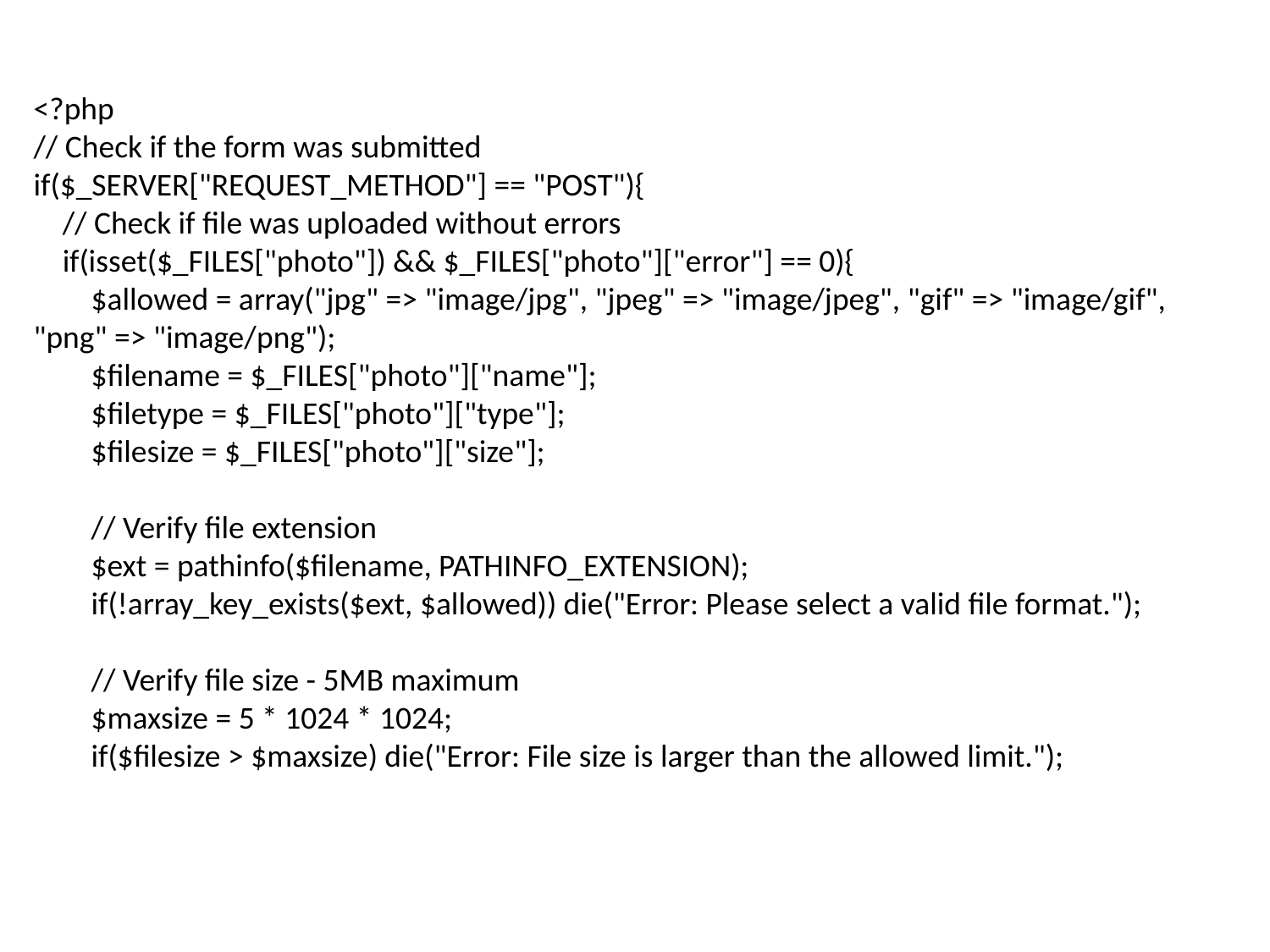

<?php
// Check if the form was submitted
if($_SERVER["REQUEST_METHOD"] == "POST"){
    // Check if file was uploaded without errors
    if(isset($_FILES["photo"]) && $_FILES["photo"]["error"] == 0){
        $allowed = array("jpg" => "image/jpg", "jpeg" => "image/jpeg", "gif" => "image/gif", "png" => "image/png");
        $filename = $_FILES["photo"]["name"];
        $filetype = $_FILES["photo"]["type"];
        $filesize = $_FILES["photo"]["size"];

        // Verify file extension
        $ext = pathinfo($filename, PATHINFO_EXTENSION);
        if(!array_key_exists($ext, $allowed)) die("Error: Please select a valid file format.");

        // Verify file size - 5MB maximum
        $maxsize = 5 * 1024 * 1024;
        if($filesize > $maxsize) die("Error: File size is larger than the allowed limit.");